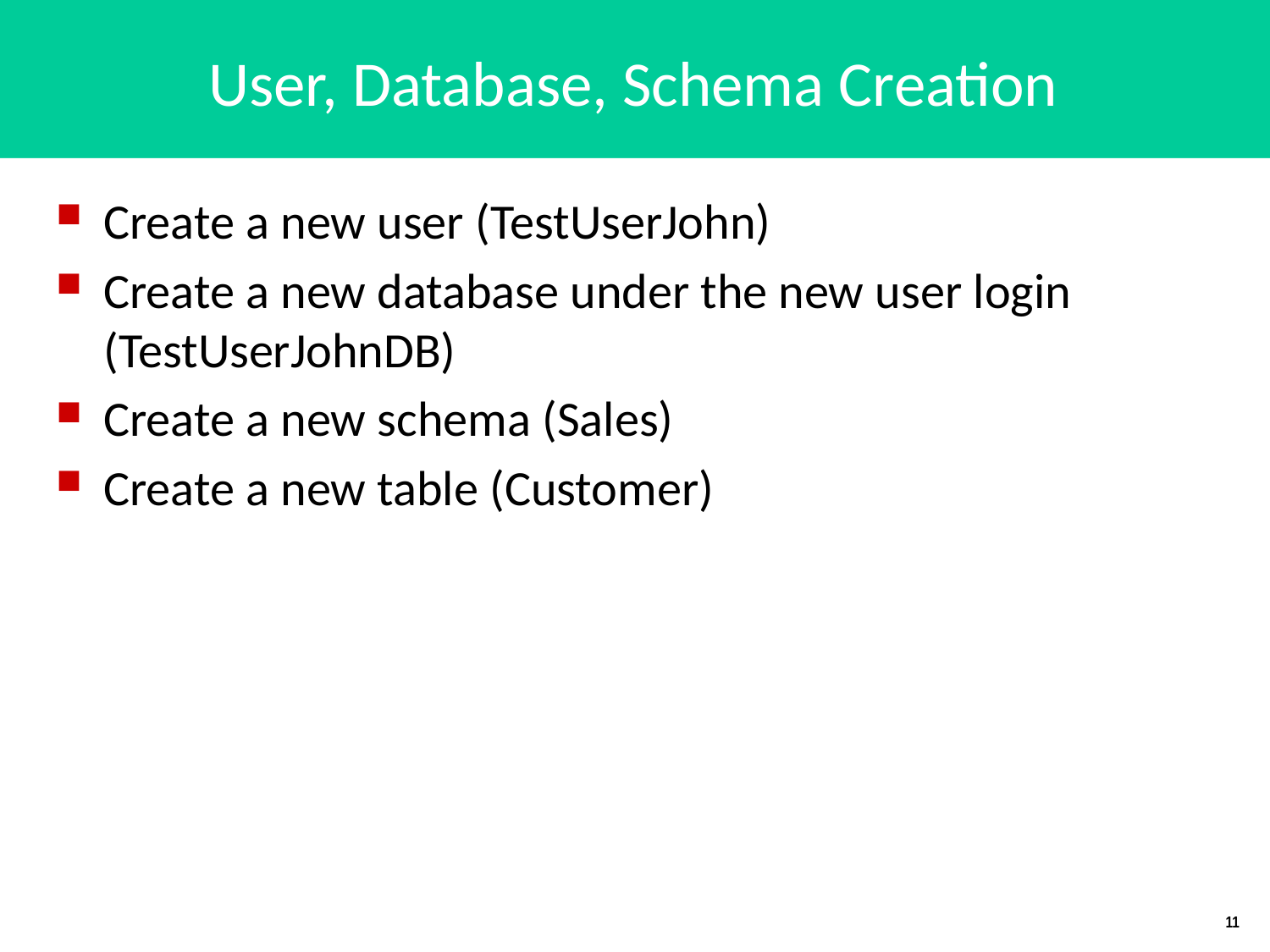

# User, Database, Schema Creation
Create a new user (TestUserJohn)
Create a new database under the new user login (TestUserJohnDB)
Create a new schema (Sales)
Create a new table (Customer)